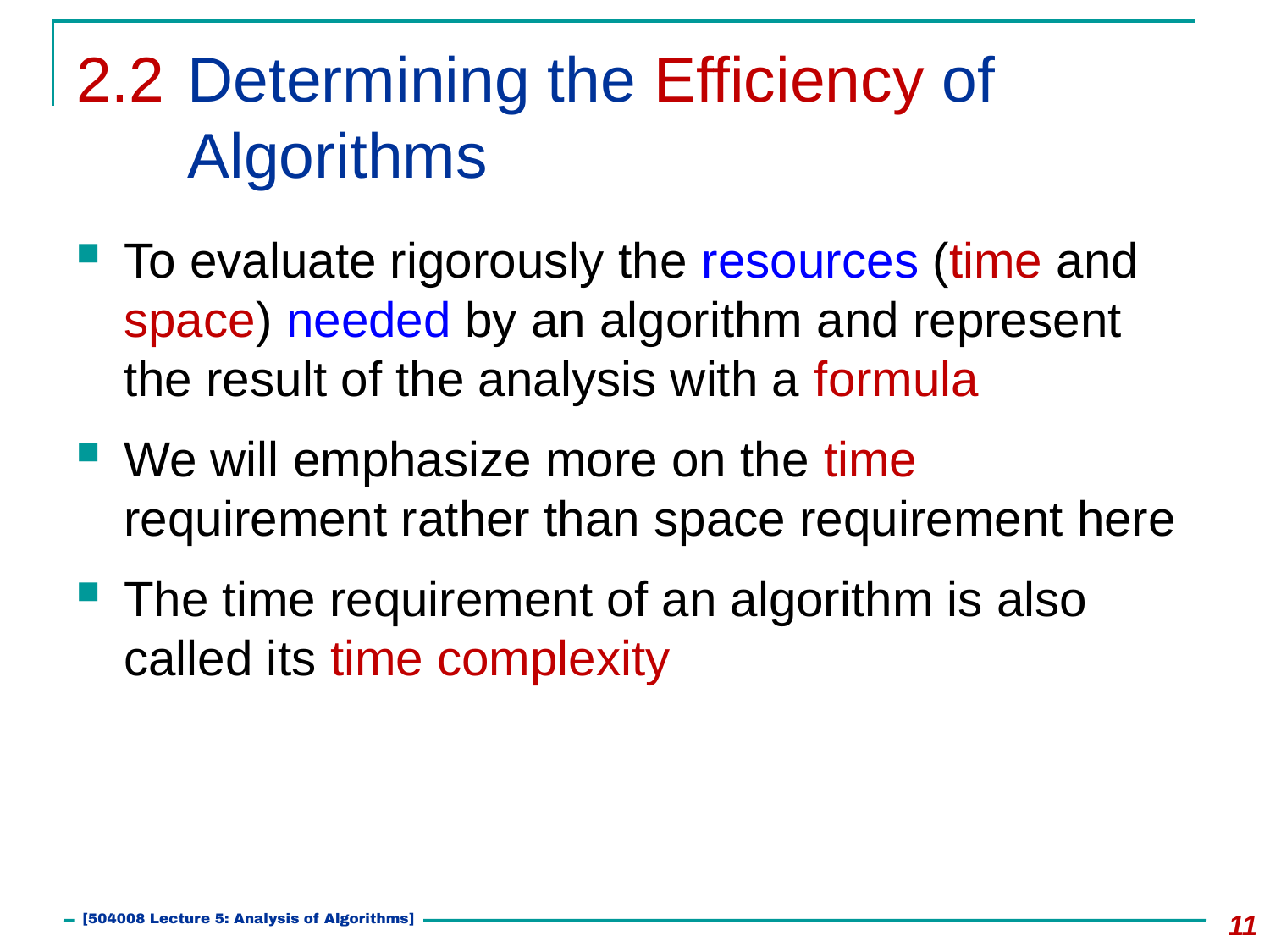

# 2.2	Determining the Efficiency of Algorithms
To evaluate rigorously the resources (time and space) needed by an algorithm and represent the result of the analysis with a formula
We will emphasize more on the time requirement rather than space requirement here
The time requirement of an algorithm is also called its time complexity
11
[504008 Lecture 5: Analysis of Algorithms]